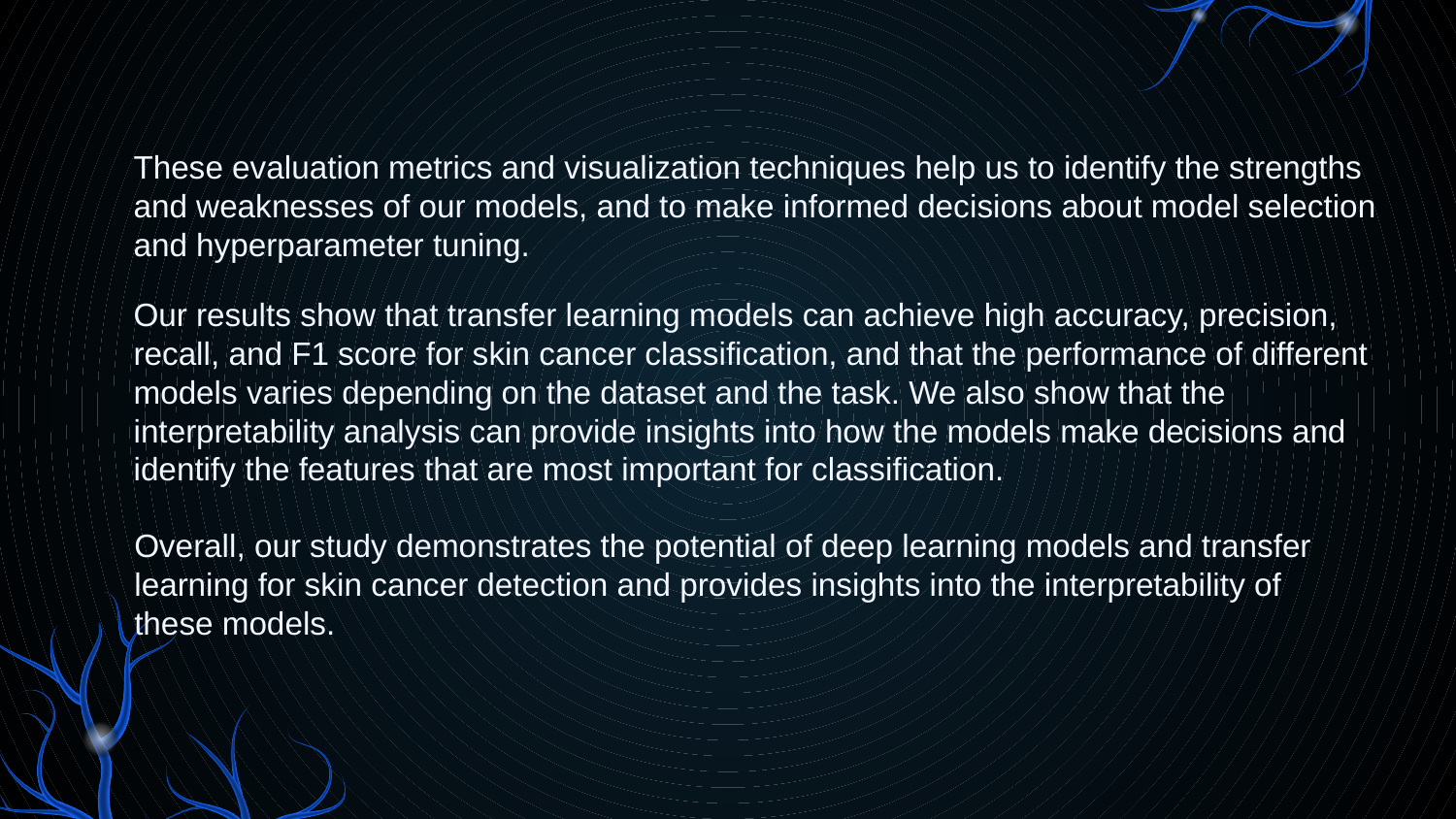

These evaluation metrics and visualization techniques help us to identify the strengths and weaknesses of our models, and to make informed decisions about model selection and hyperparameter tuning.
Our results show that transfer learning models can achieve high accuracy, precision, recall, and F1 score for skin cancer classification, and that the performance of different models varies depending on the dataset and the task. We also show that the interpretability analysis can provide insights into how the models make decisions and identify the features that are most important for classification.
Overall, our study demonstrates the potential of deep learning models and transfer learning for skin cancer detection and provides insights into the interpretability of these models.